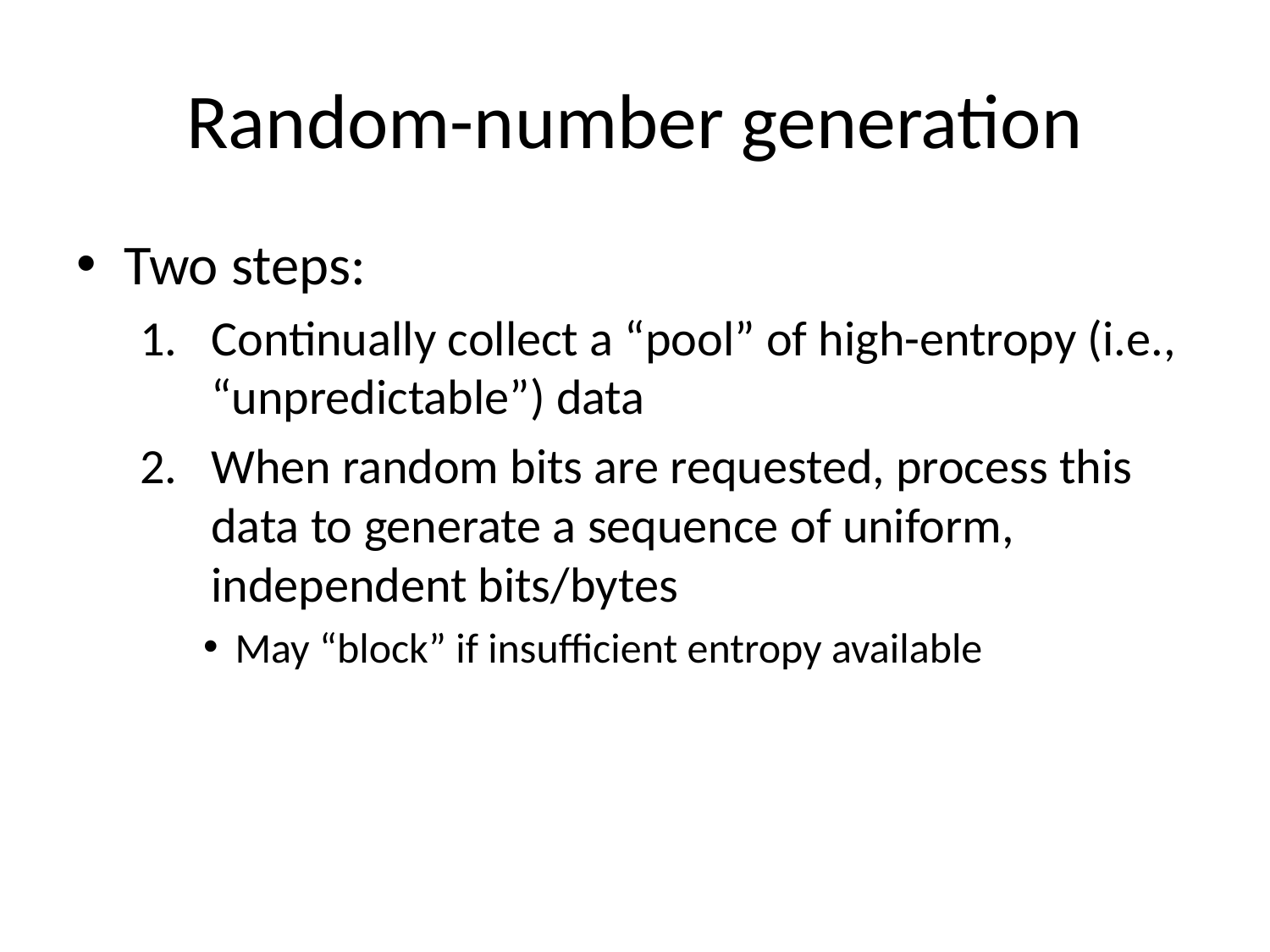

# Random-number generation
Two steps:
Continually collect a “pool” of high-entropy (i.e., “unpredictable”) data
When random bits are requested, process this data to generate a sequence of uniform, independent bits/bytes
May “block” if insufficient entropy available